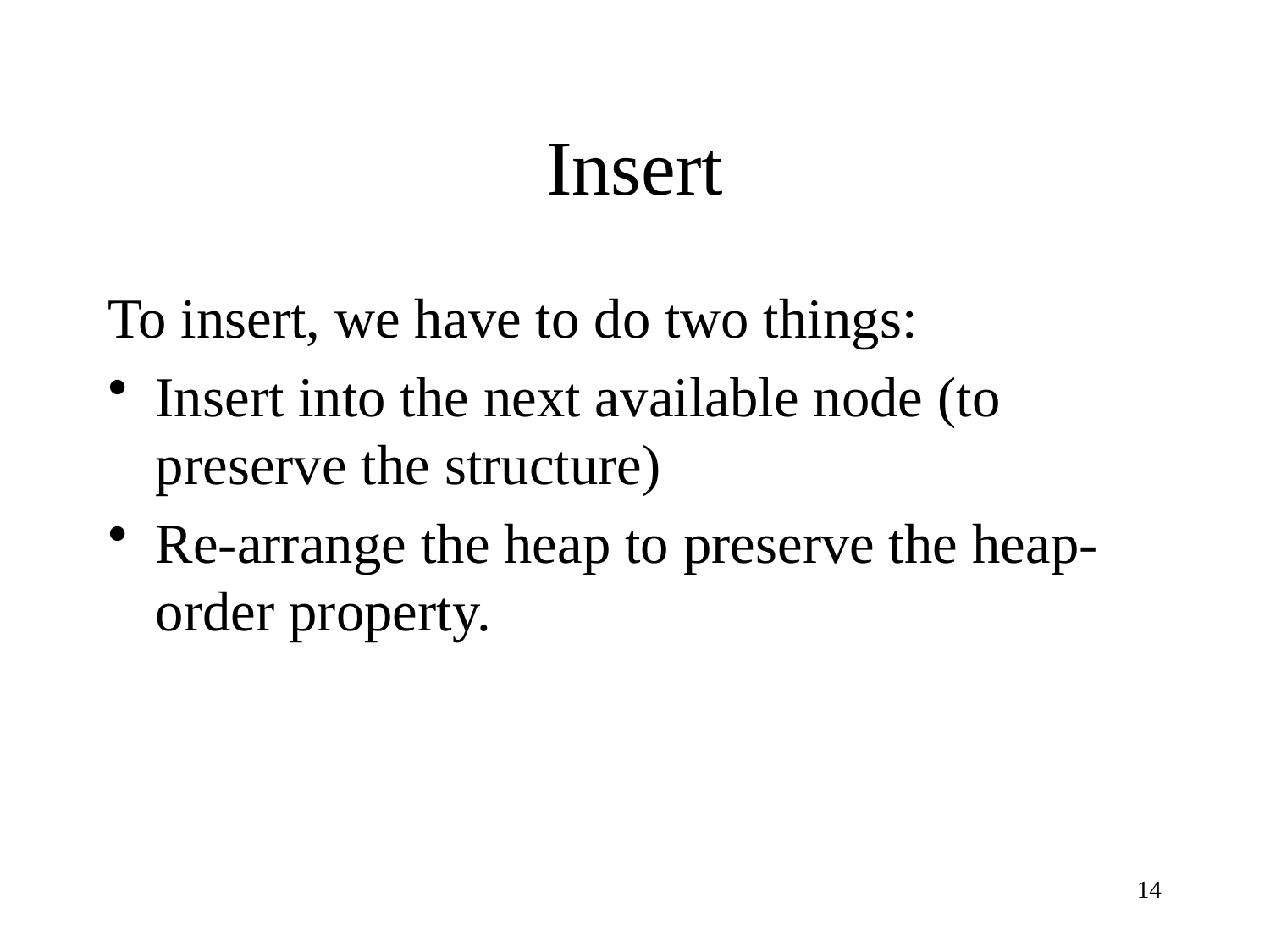

# Insert
To insert, we have to do two things:
Insert into the next available node (to preserve the structure)
Re-arrange the heap to preserve the heap-order property.
14